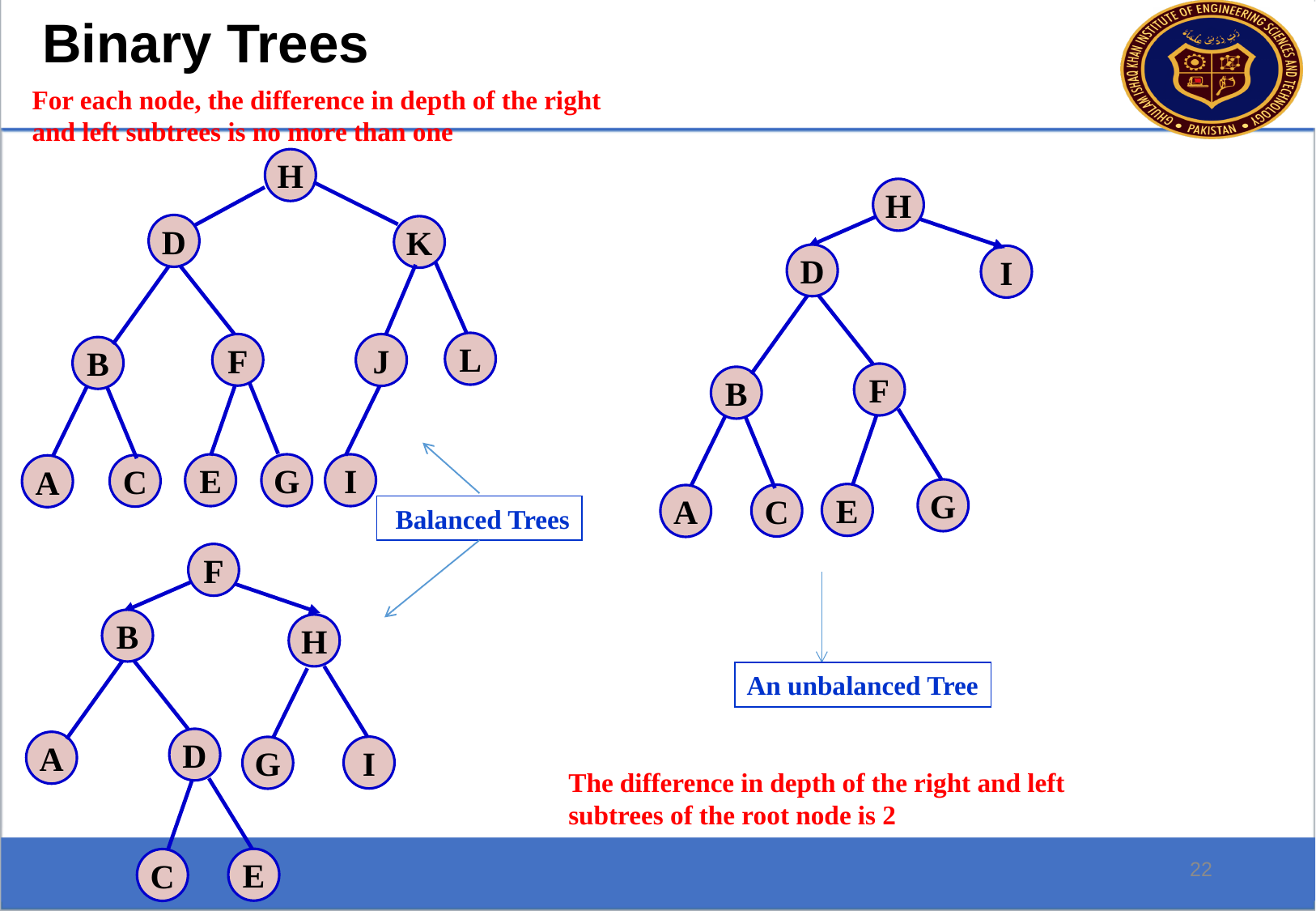

Binary Trees
For each node, the difference in depth of the right and left subtrees is no more than one
H
H

D
K

D
I

L
F
J
B
F
B

E
G
I
C
A
G
E
C
A
 Balanced Trees
F

B
H

An unbalanced Tree

D
A
I
G
The difference in depth of the right and left subtrees of the root node is 2

22
E
C